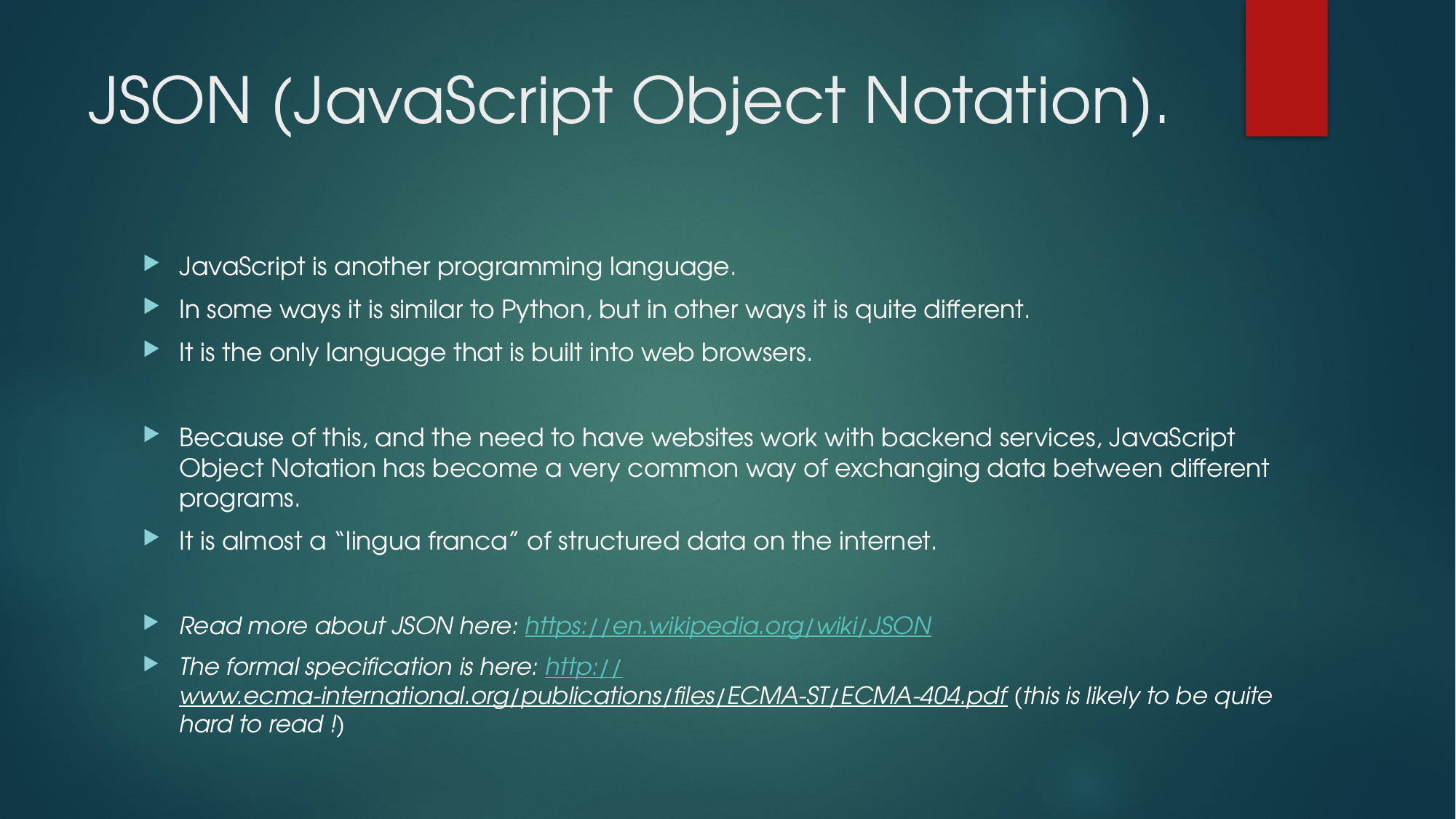

# JSON (JavaScript Object Notation).
JavaScript is another programming language.
In some ways it is similar to Python, but in other ways it is quite different.
It is the only language that is built into web browsers.

Because of this, and the need to have websites work with backend services, JavaScript Object Notation has become a very common way of exchanging data between different programs.
It is almost a “lingua franca” of structured data on the internet.

Read more about JSON here: https://en.wikipedia.org/wiki/JSON
The formal specification is here: http://www.ecma-international.org/publications/files/ECMA-ST/ECMA-404.pdf (this is likely to be quite hard to read !)